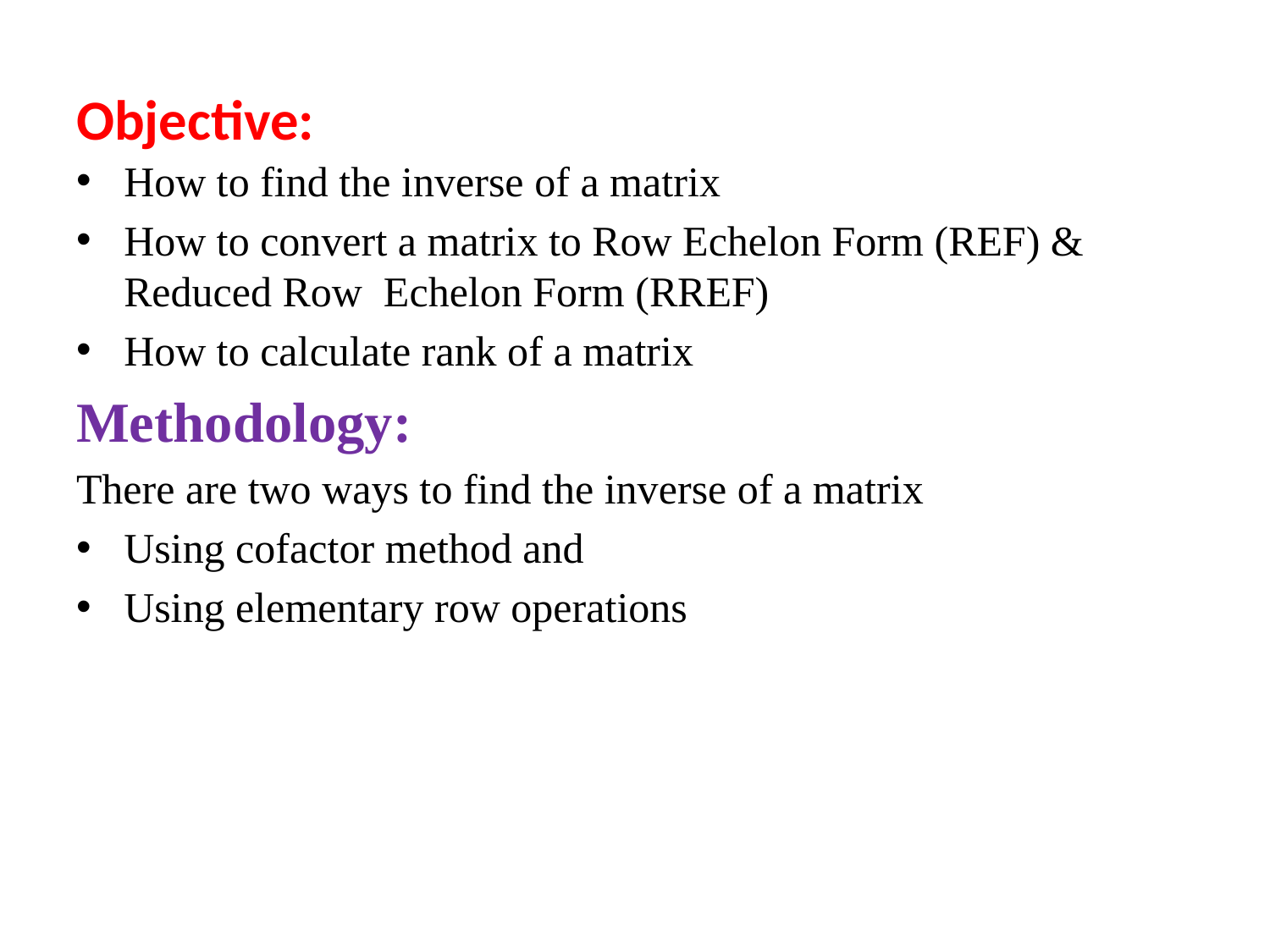

# Objective:
How to find the inverse of a matrix
How to convert a matrix to Row Echelon Form (REF) & Reduced Row  Echelon Form (RREF)
How to calculate rank of a matrix
Methodology:
There are two ways to find the inverse of a matrix
Using cofactor method and
Using elementary row operations